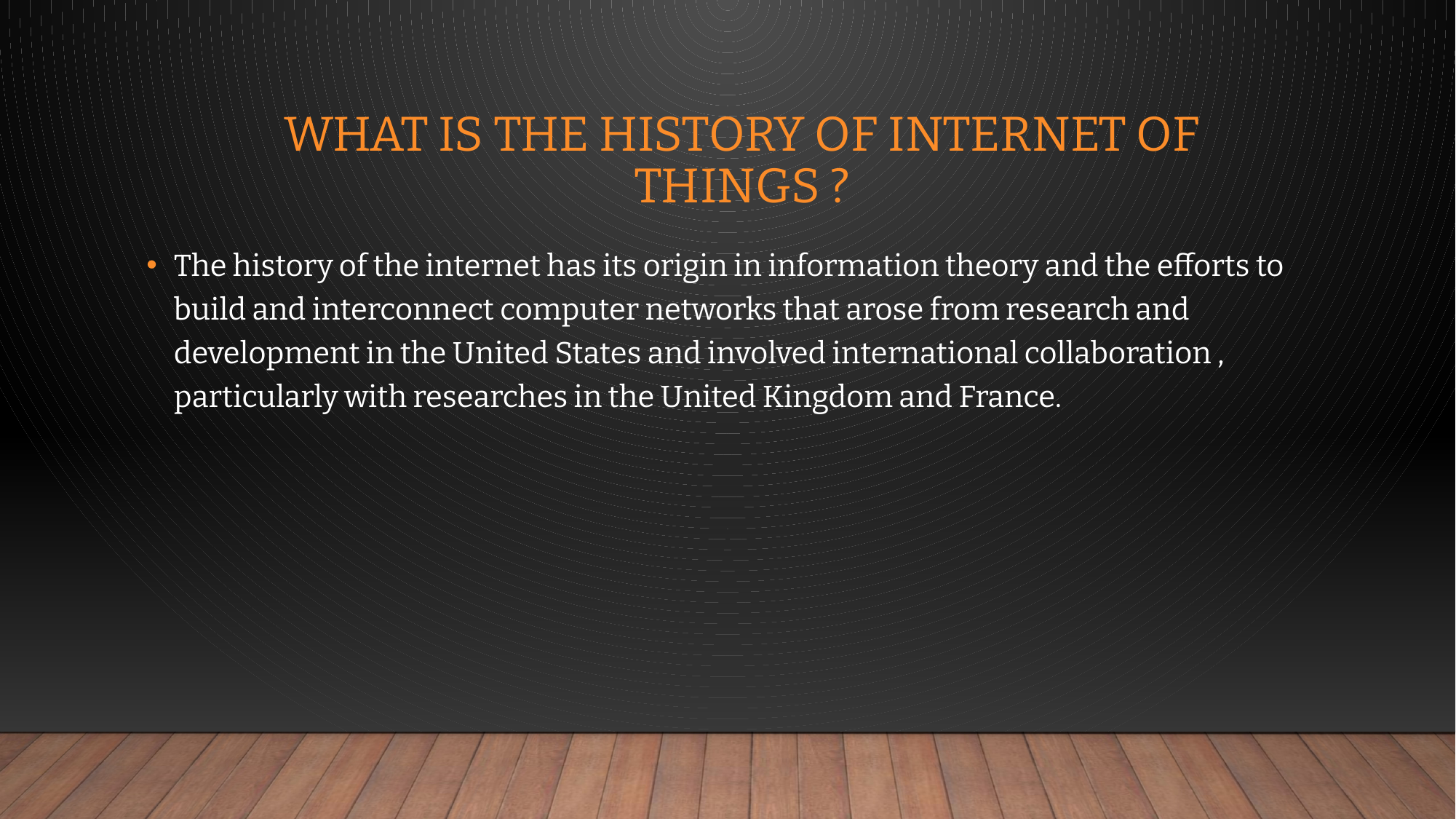

# What is the history of Internet of things ?
The history of the internet has its origin in information theory and the efforts to build and interconnect computer networks that arose from research and development in the United States and involved international collaboration , particularly with researches in the United Kingdom and France.